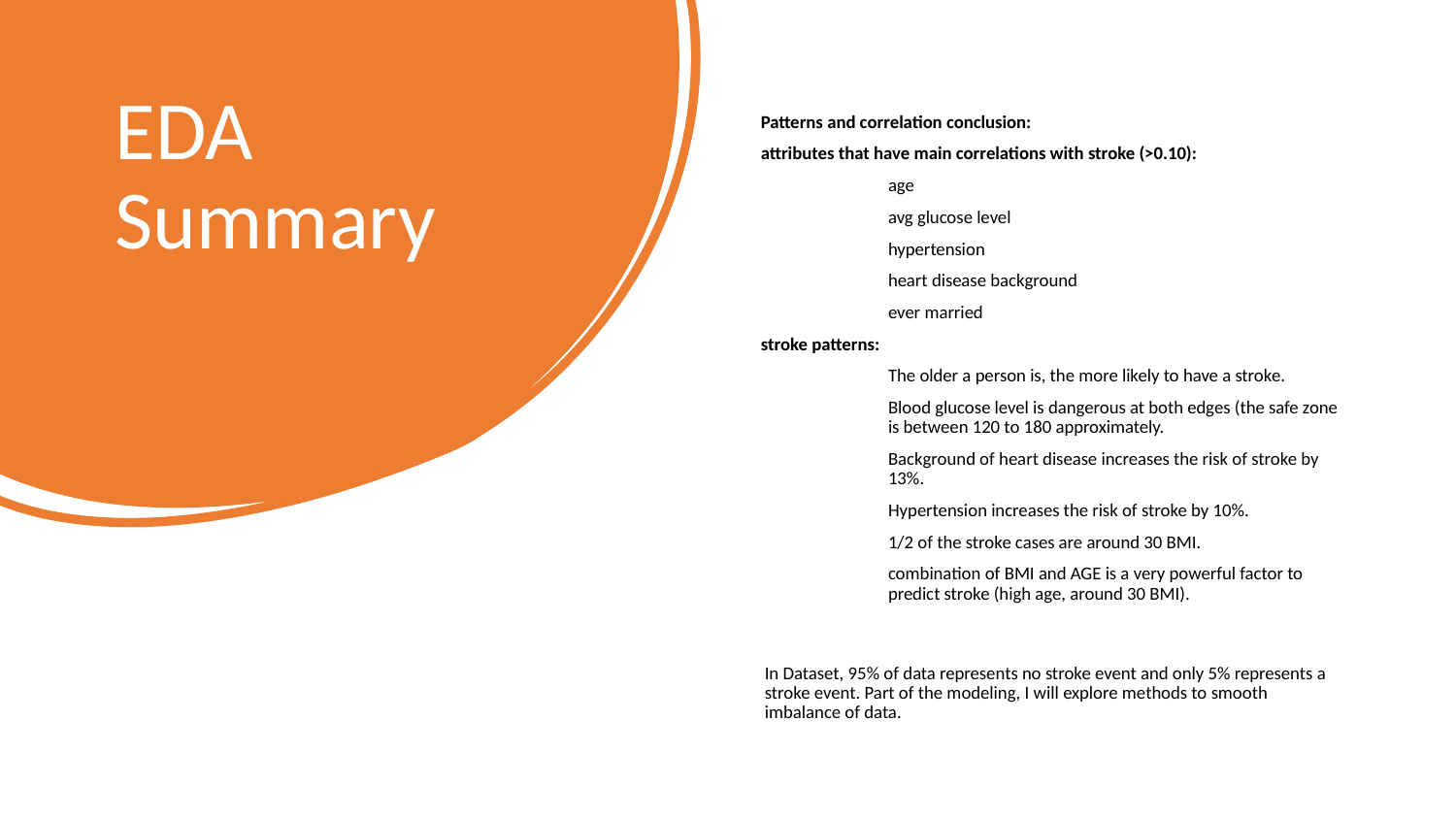

# EDA Summary
Patterns and correlation conclusion:
attributes that have main correlations with stroke (>0.10):
age
avg glucose level
hypertension
heart disease background
ever married
stroke patterns:
The older a person is, the more likely to have a stroke.
Blood glucose level is dangerous at both edges (the safe zone is between 120 to 180 approximately.
Background of heart disease increases the risk of stroke by 13%.
Hypertension increases the risk of stroke by 10%.
1/2 of the stroke cases are around 30 BMI.
combination of BMI and AGE is a very powerful factor to predict stroke (high age, around 30 BMI).

In Dataset, 95% of data represents no stroke event and only 5% represents a stroke event. Part of the modeling, I will explore methods to smooth imbalance of data.